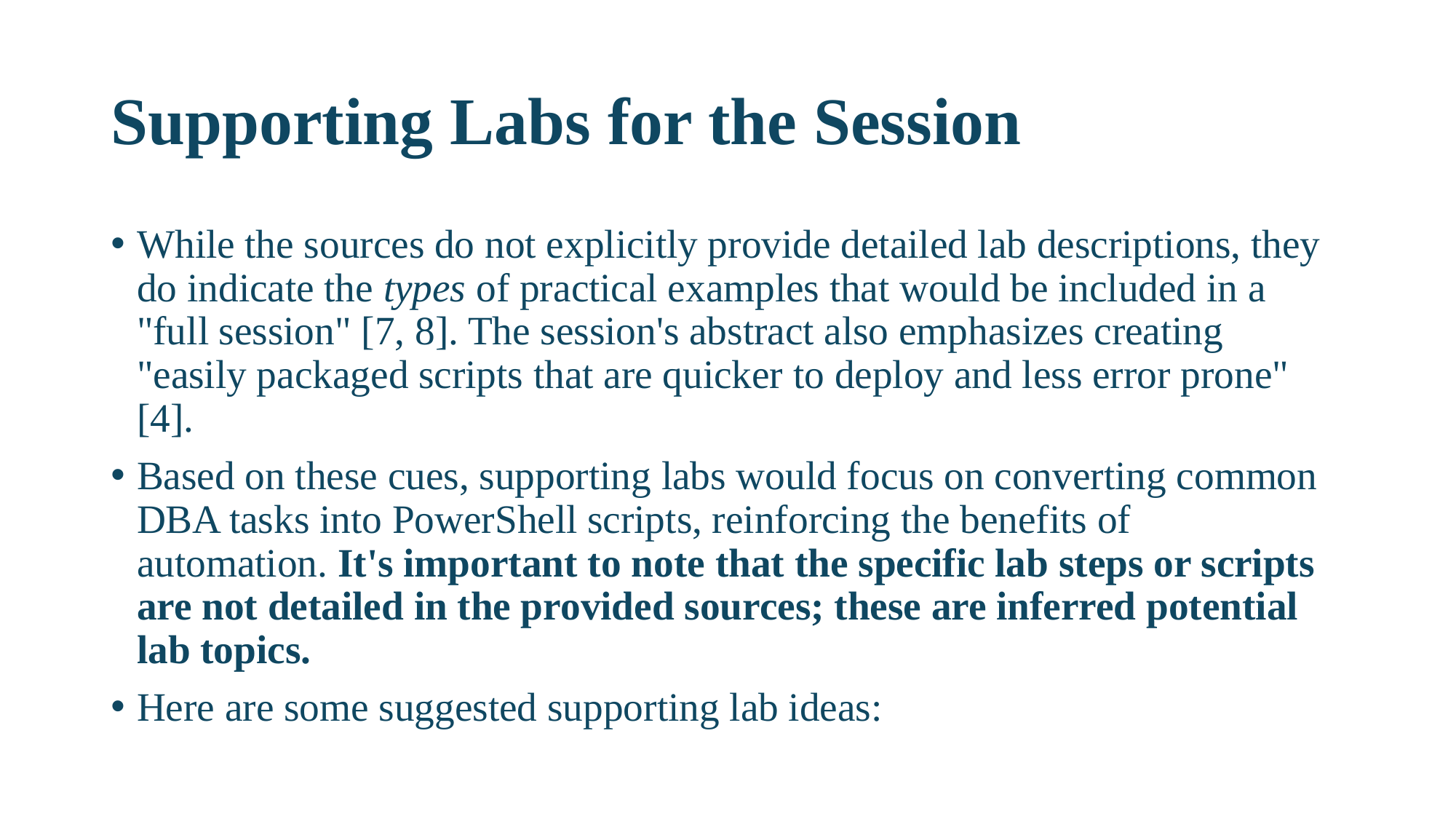

# Supporting Labs for the Session
While the sources do not explicitly provide detailed lab descriptions, they do indicate the types of practical examples that would be included in a "full session" [7, 8]. The session's abstract also emphasizes creating "easily packaged scripts that are quicker to deploy and less error prone" [4].
Based on these cues, supporting labs would focus on converting common DBA tasks into PowerShell scripts, reinforcing the benefits of automation. It's important to note that the specific lab steps or scripts are not detailed in the provided sources; these are inferred potential lab topics.
Here are some suggested supporting lab ideas: